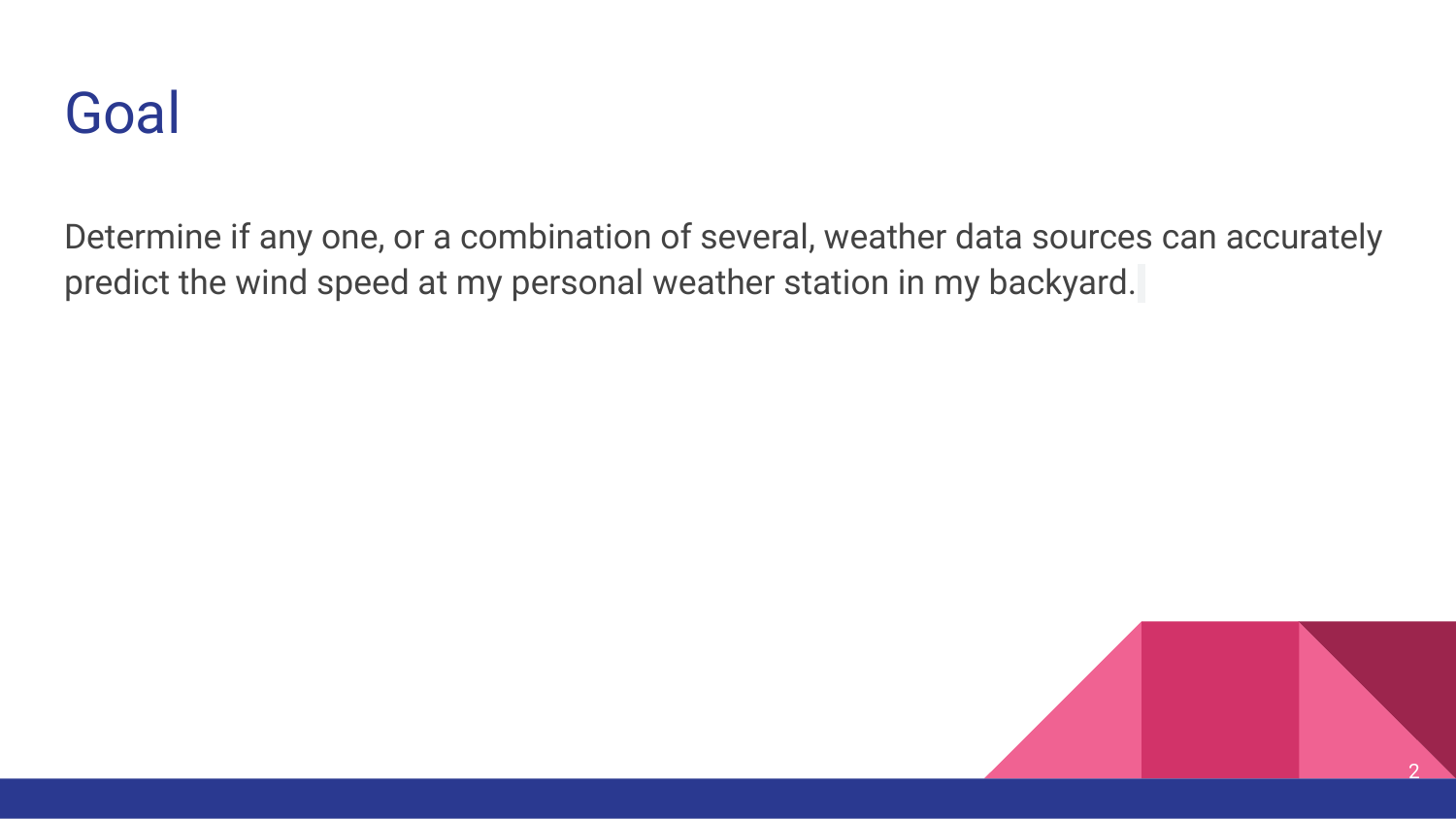

# Goal
Determine if any one, or a combination of several, weather data sources can accurately predict the wind speed at my personal weather station in my backyard.
2